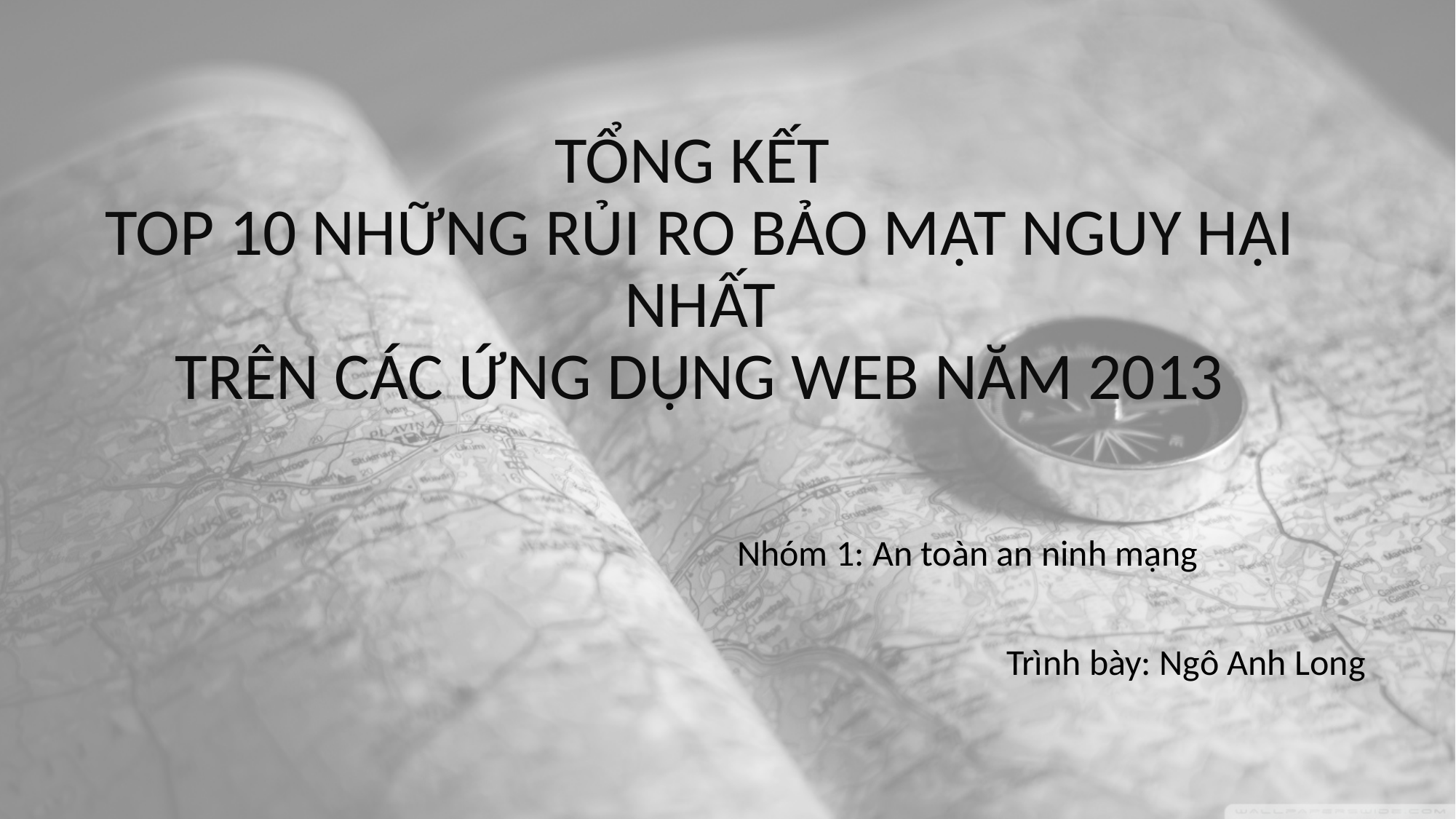

# TỔNG KẾT TOP 10 NHỮNG RỦI RO BẢO MẬT NGUY HẠI NHẤT TRÊN CÁC ỨNG DỤNG WEB NĂM 2013
Nhóm 1: An toàn an ninh mạng

				Trình bày: Ngô Anh Long